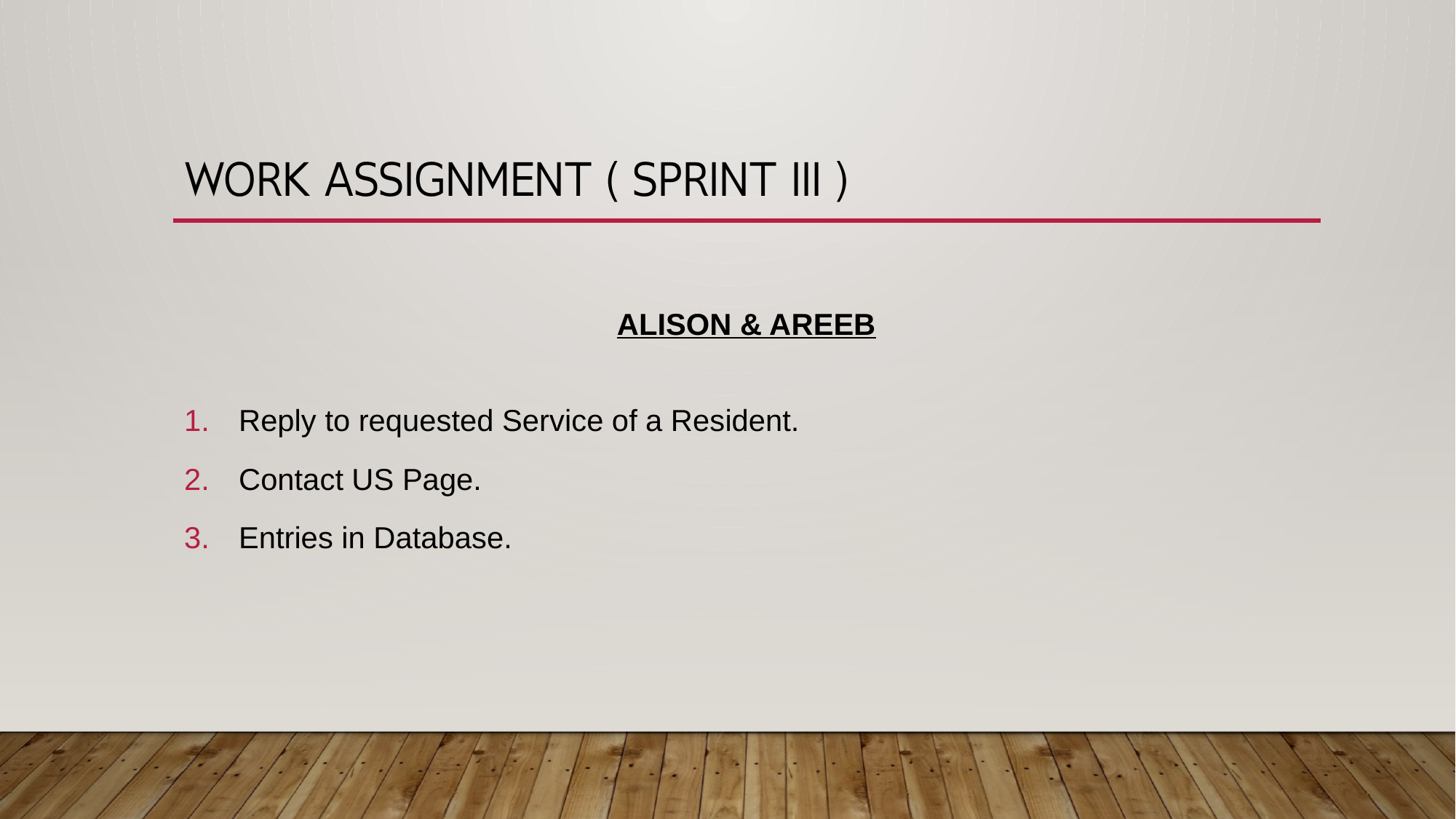

# Work assignment ( sprint iii )

ALISON & AREEB

Reply to requested Service of a Resident.
Contact US Page.
Entries in Database.